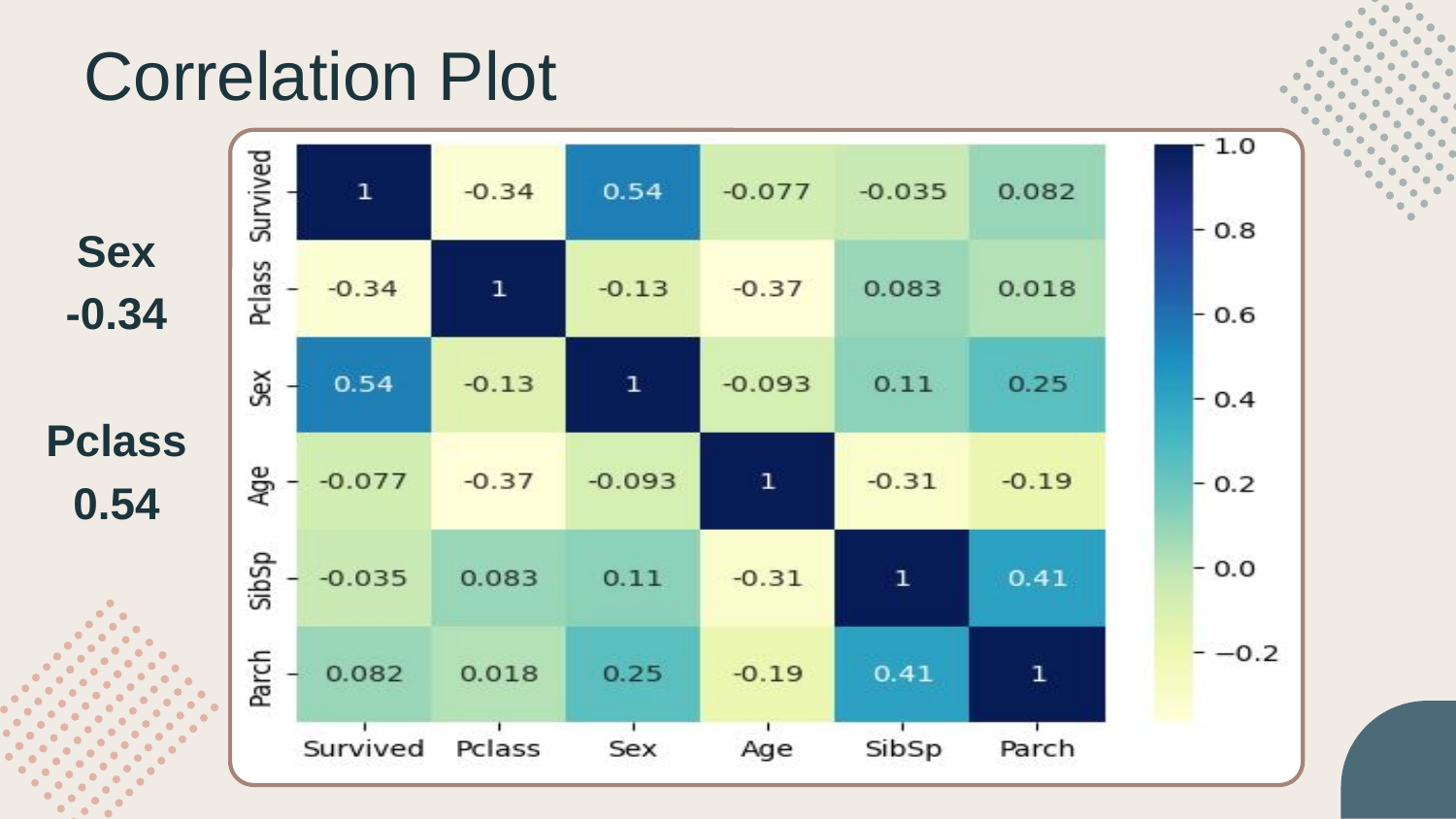

# Correlation Plot

Sex
-0.34

Pclass
0.54